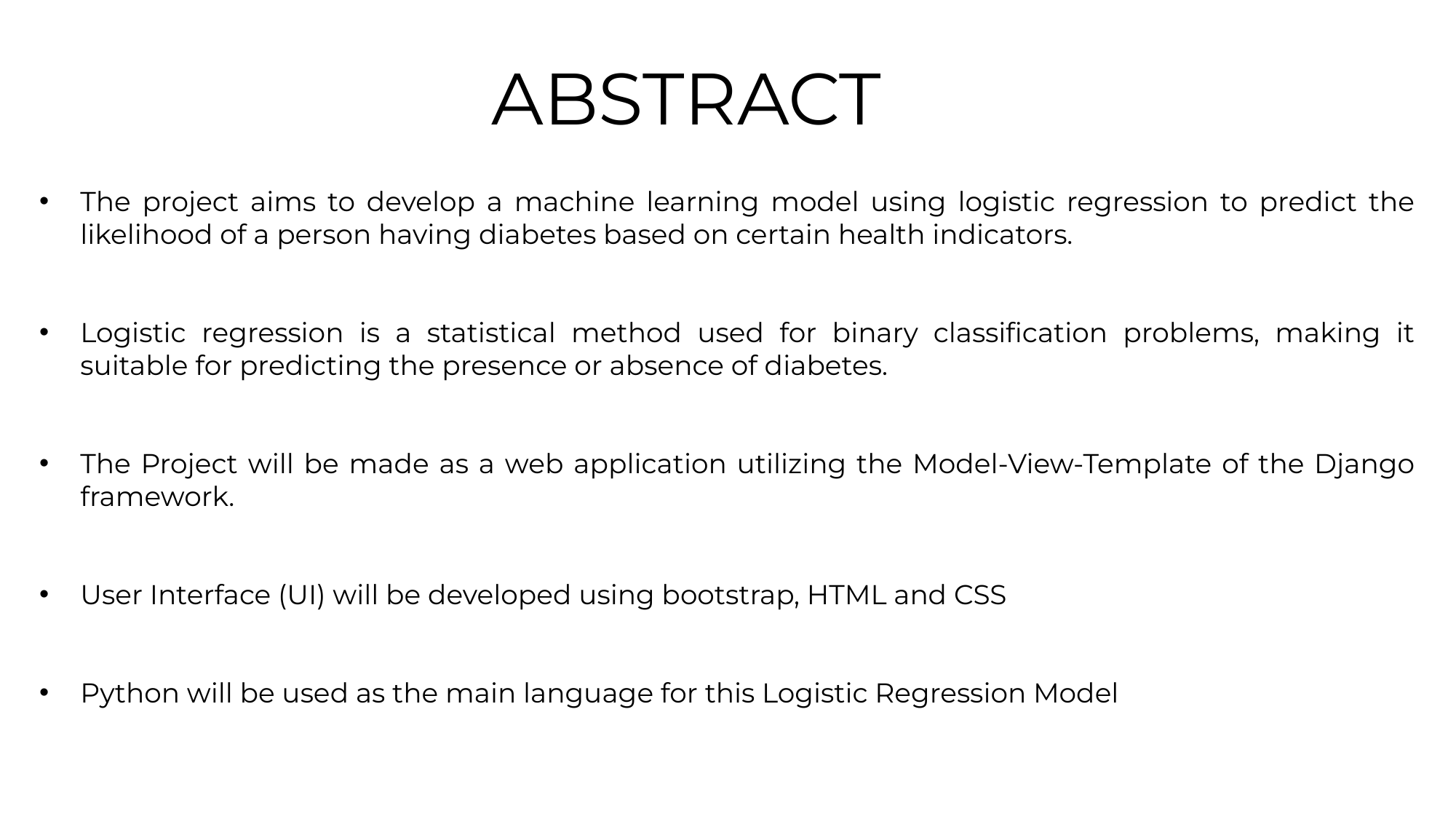

ABSTRACT
The project aims to develop a machine learning model using logistic regression to predict the likelihood of a person having diabetes based on certain health indicators.

Logistic regression is a statistical method used for binary classification problems, making it suitable for predicting the presence or absence of diabetes.

The Project will be made as a web application utilizing the Model-View-Template of the Django framework.

User Interface (UI) will be developed using bootstrap, HTML and CSS

Python will be used as the main language for this Logistic Regression Model